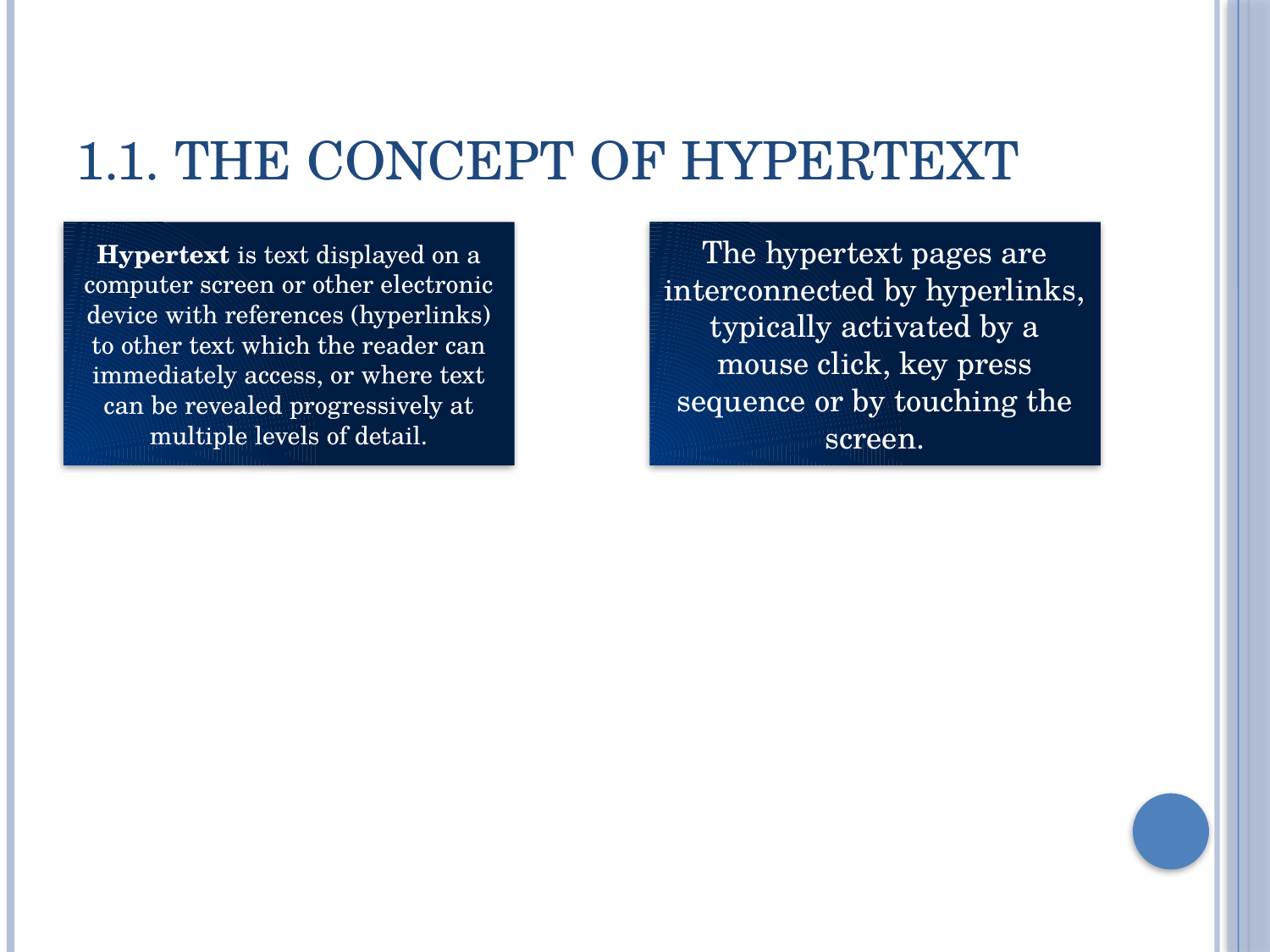

# 1.1. The concept of hypertext
Hypertext is text displayed on a computer screen or other electronic device with references (hyperlinks) to other text which the reader can immediately access, or where text can be revealed progressively at multiple levels of detail.
The hypertext pages are interconnected by hyperlinks, typically activated by a mouse click, key press sequence or by touching the screen.